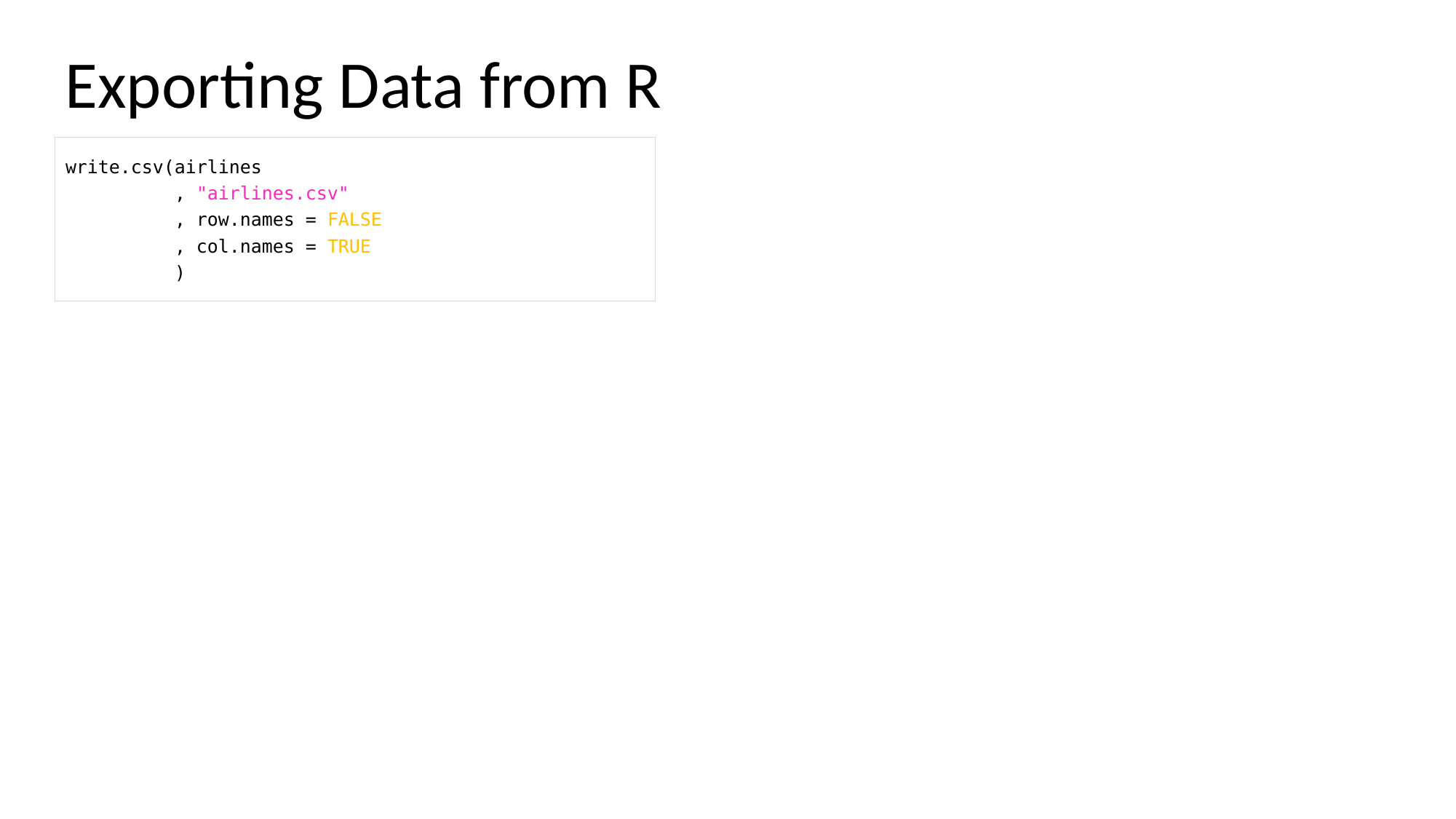

Exporting Data from R
write.csv(airlines
          , "airlines.csv"
          , row.names = FALSE
          , col.names = TRUE
          )